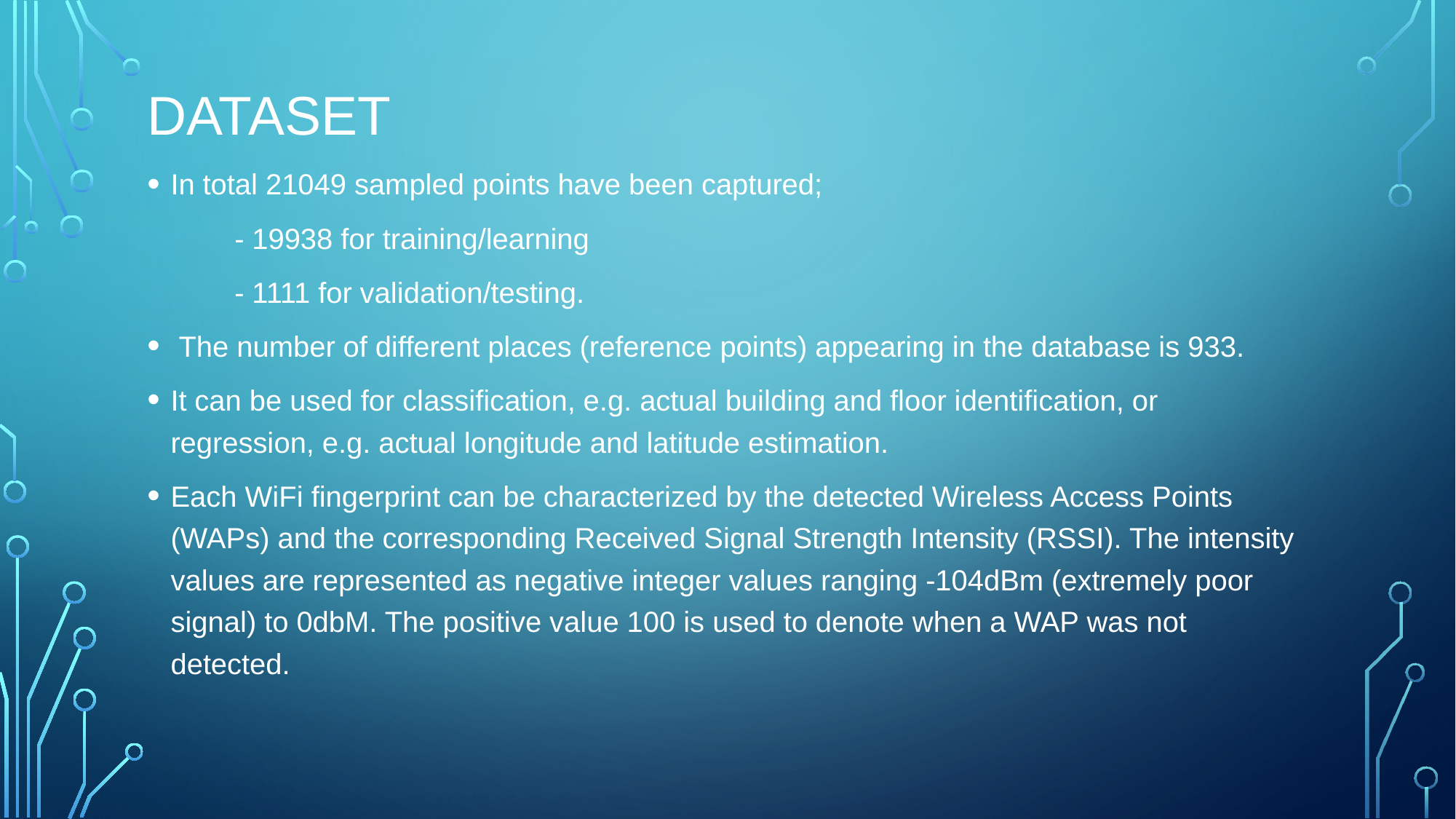

# DataSET
In total 21049 sampled points have been captured;
	- 19938 for training/learning
	- 1111 for validation/testing.
 The number of different places (reference points) appearing in the database is 933.
It can be used for classification, e.g. actual building and floor identification, or regression, e.g. actual longitude and latitude estimation.
Each WiFi fingerprint can be characterized by the detected Wireless Access Points (WAPs) and the corresponding Received Signal Strength Intensity (RSSI). The intensity values are represented as negative integer values ranging -104dBm (extremely poor signal) to 0dbM. The positive value 100 is used to denote when a WAP was not detected.